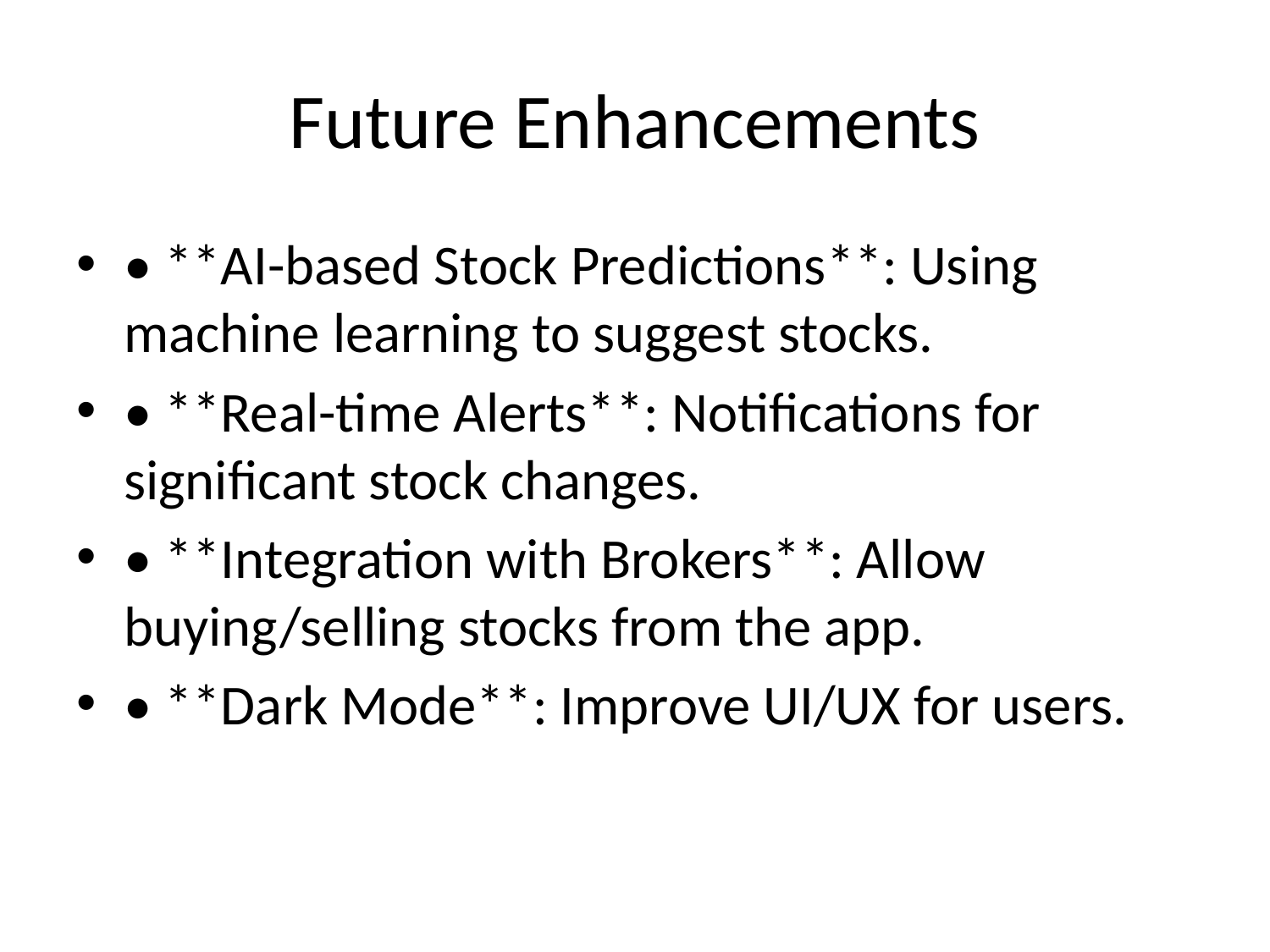

# Future Enhancements
• **AI-based Stock Predictions**: Using machine learning to suggest stocks.
• **Real-time Alerts**: Notifications for significant stock changes.
• **Integration with Brokers**: Allow buying/selling stocks from the app.
• **Dark Mode**: Improve UI/UX for users.